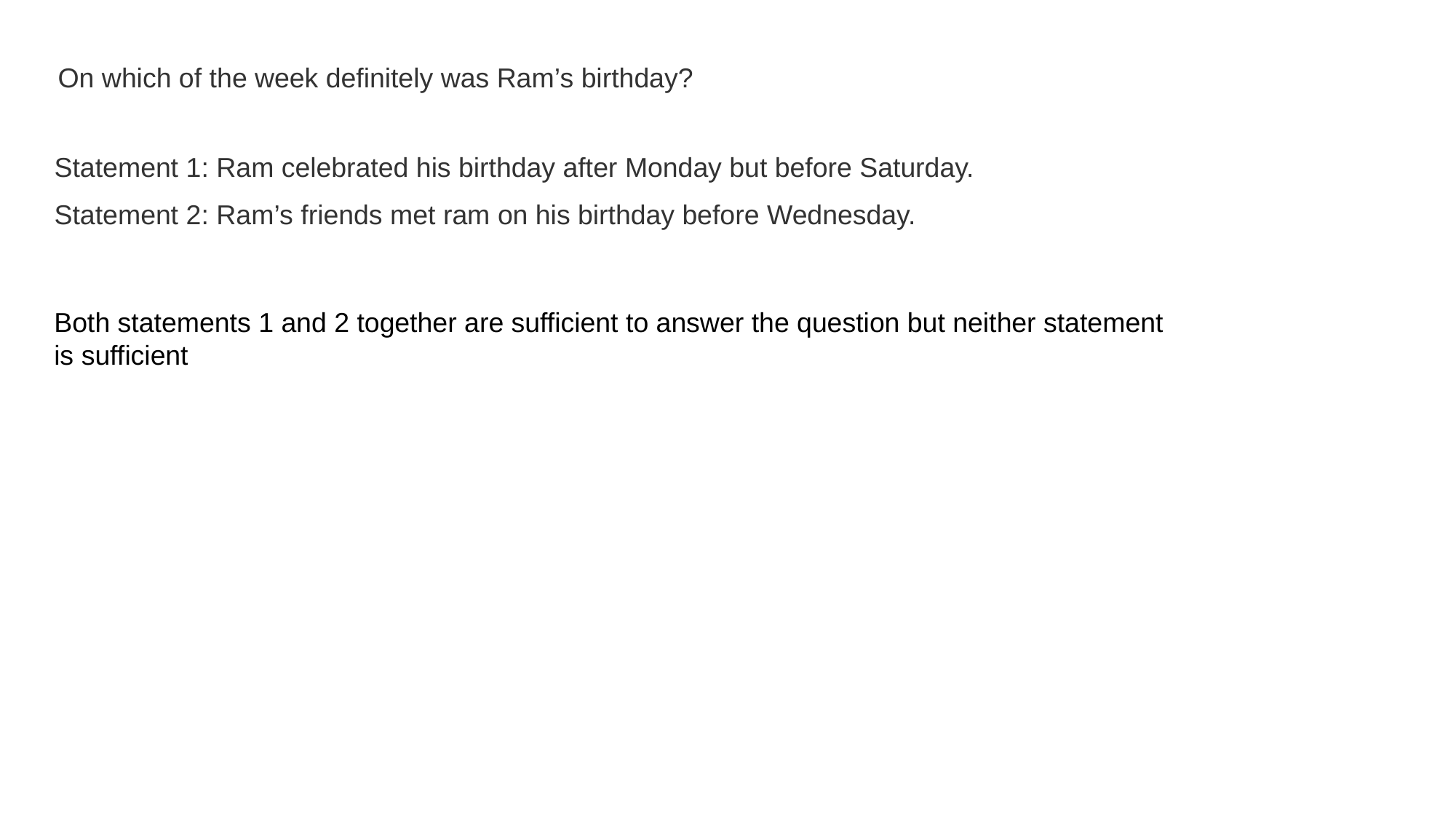

On which of the week definitely was Ram’s birthday?
Statement 1: Ram celebrated his birthday after Monday but before Saturday.
Statement 2: Ram’s friends met ram on his birthday before Wednesday.
Both statements 1 and 2 together are sufficient to answer the question but neither statement is sufficient